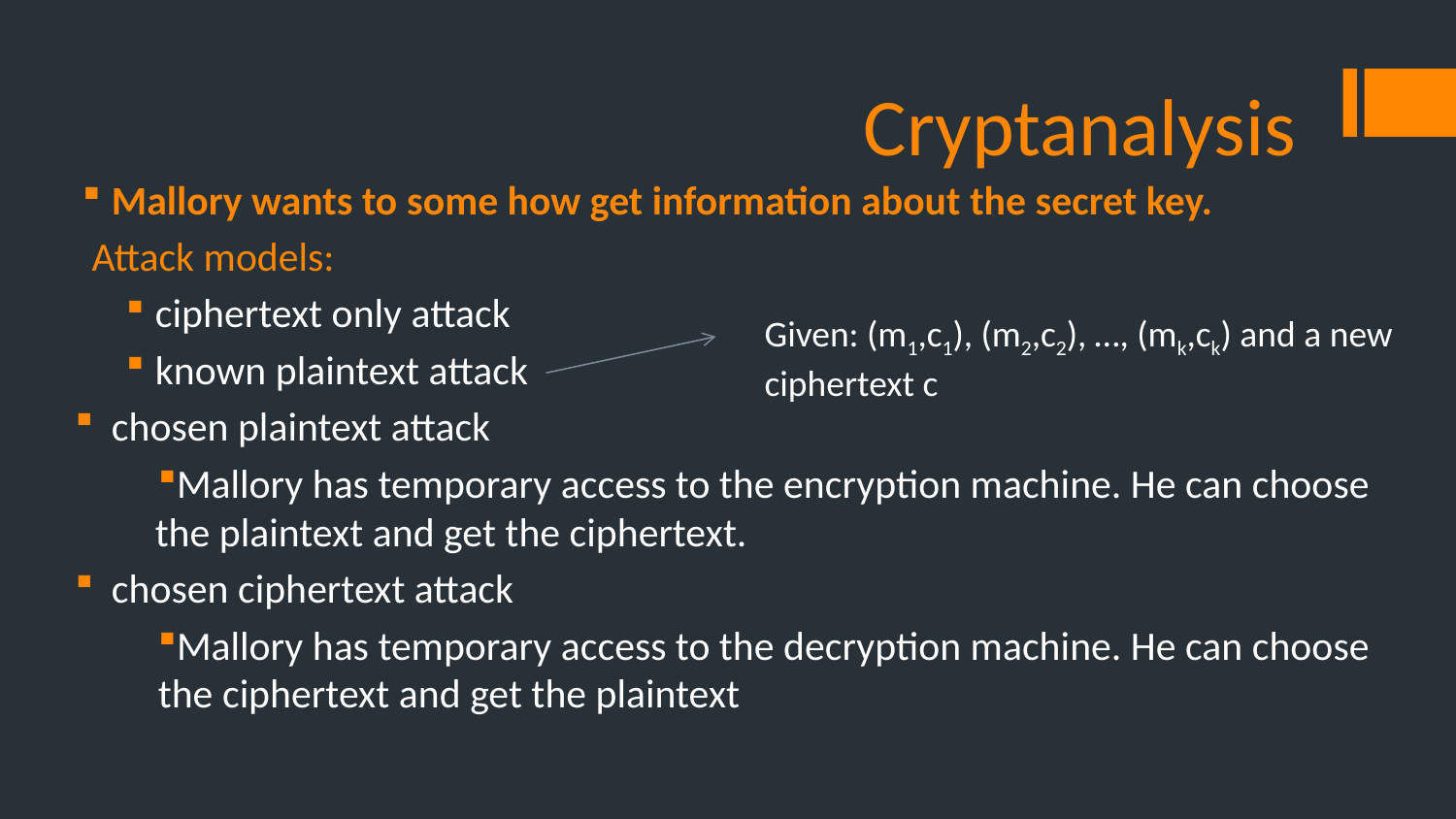

# Cryptanalysis
Mallory wants to some how get information about the secret key.
 Attack models:
ciphertext only attack
known plaintext attack
chosen plaintext attack
Mallory has temporary access to the encryption machine. He can choose the plaintext and get the ciphertext.
chosen ciphertext attack
Mallory has temporary access to the decryption machine. He can choose the ciphertext and get the plaintext
Given: (m1,c1), (m2,c2), …, (mk,ck) and a new ciphertext c